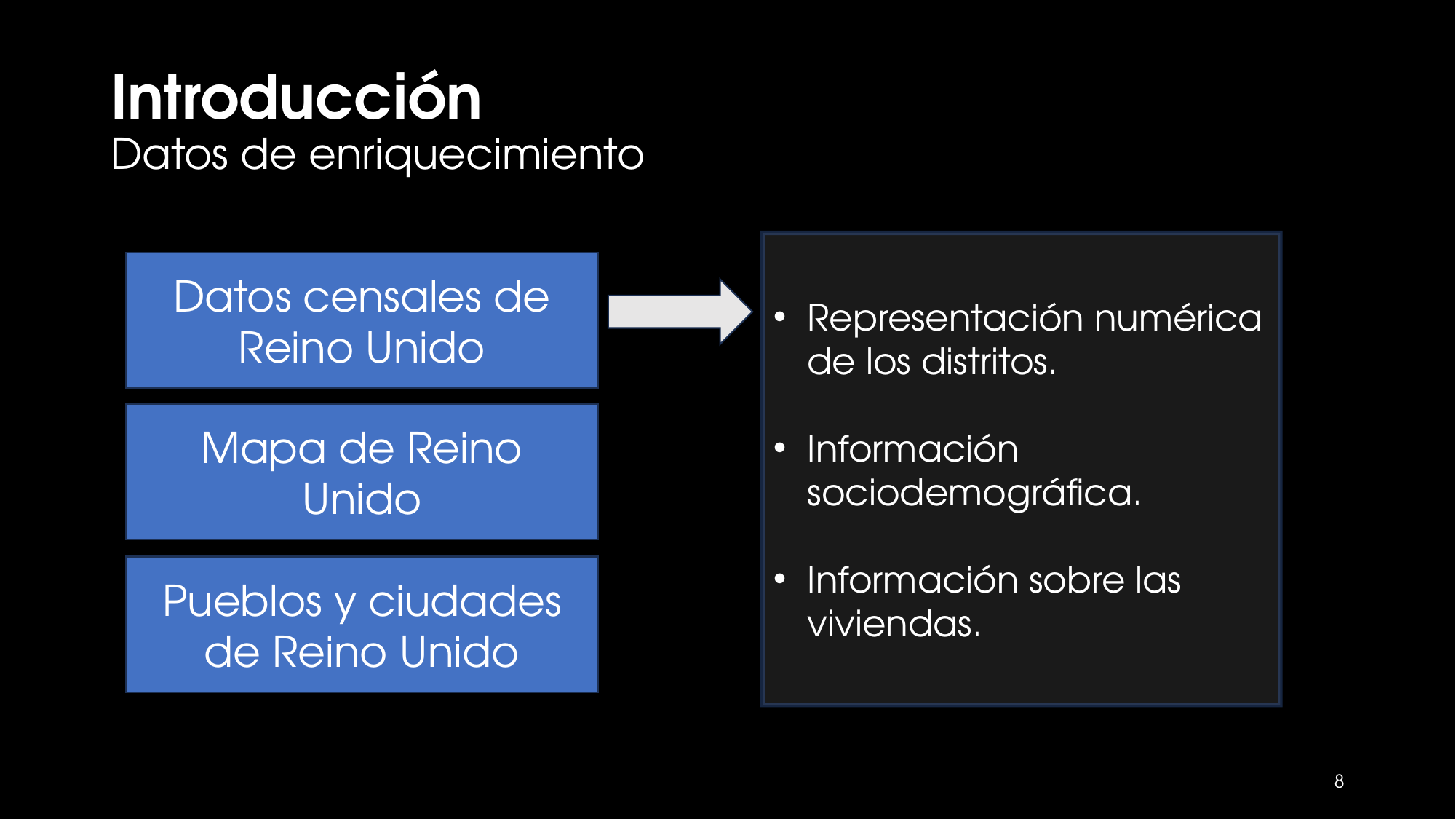

# Introducción Datos de enriquecimiento
Representación numérica de los distritos.

Información sociodemográfica.

Información sobre las viviendas.

Datos censales de Reino Unido
Mapa de Reino Unido
Pueblos y ciudades de Reino Unido

8